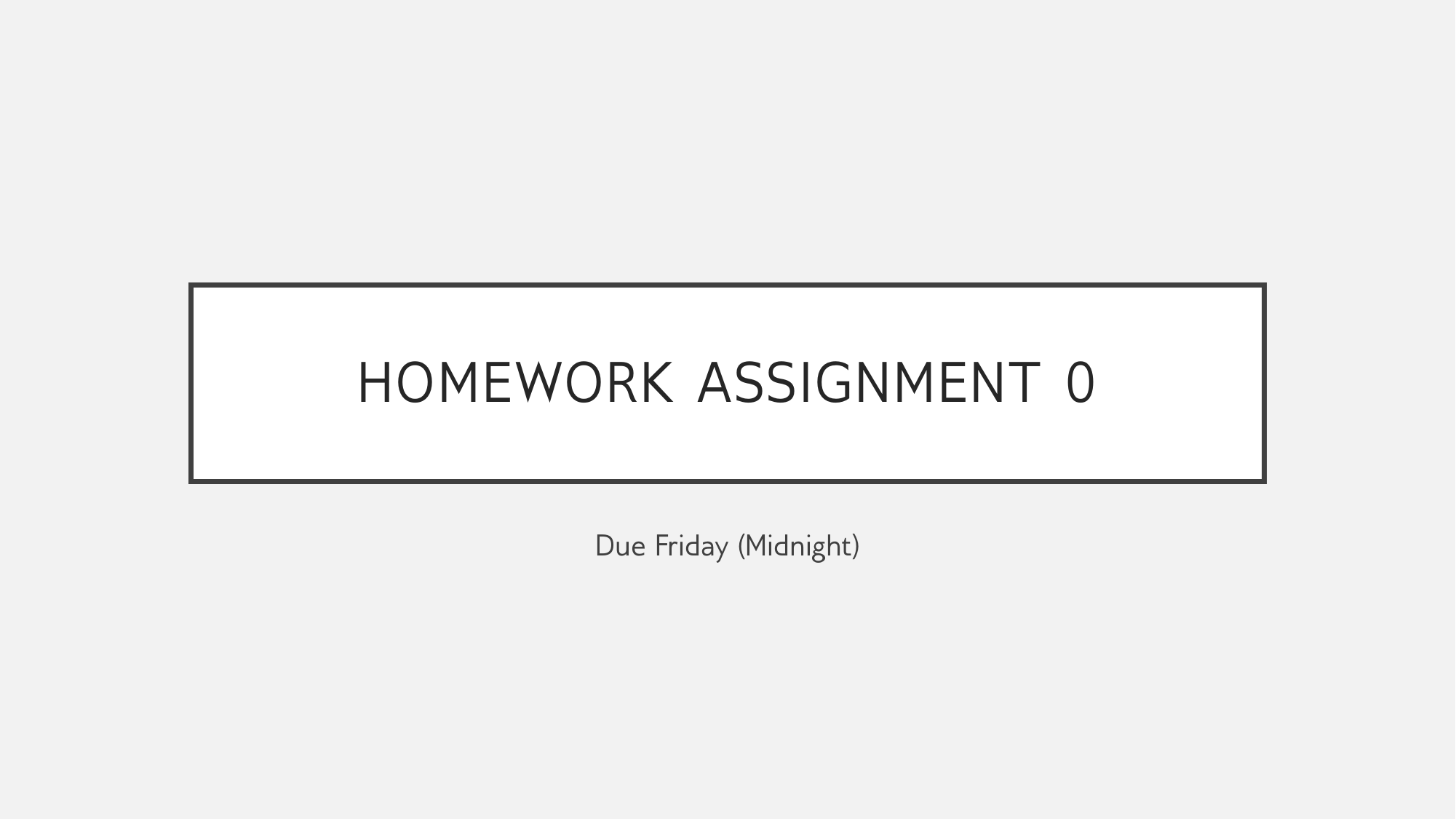

# Homework Assignment 0
Due Friday (Midnight)